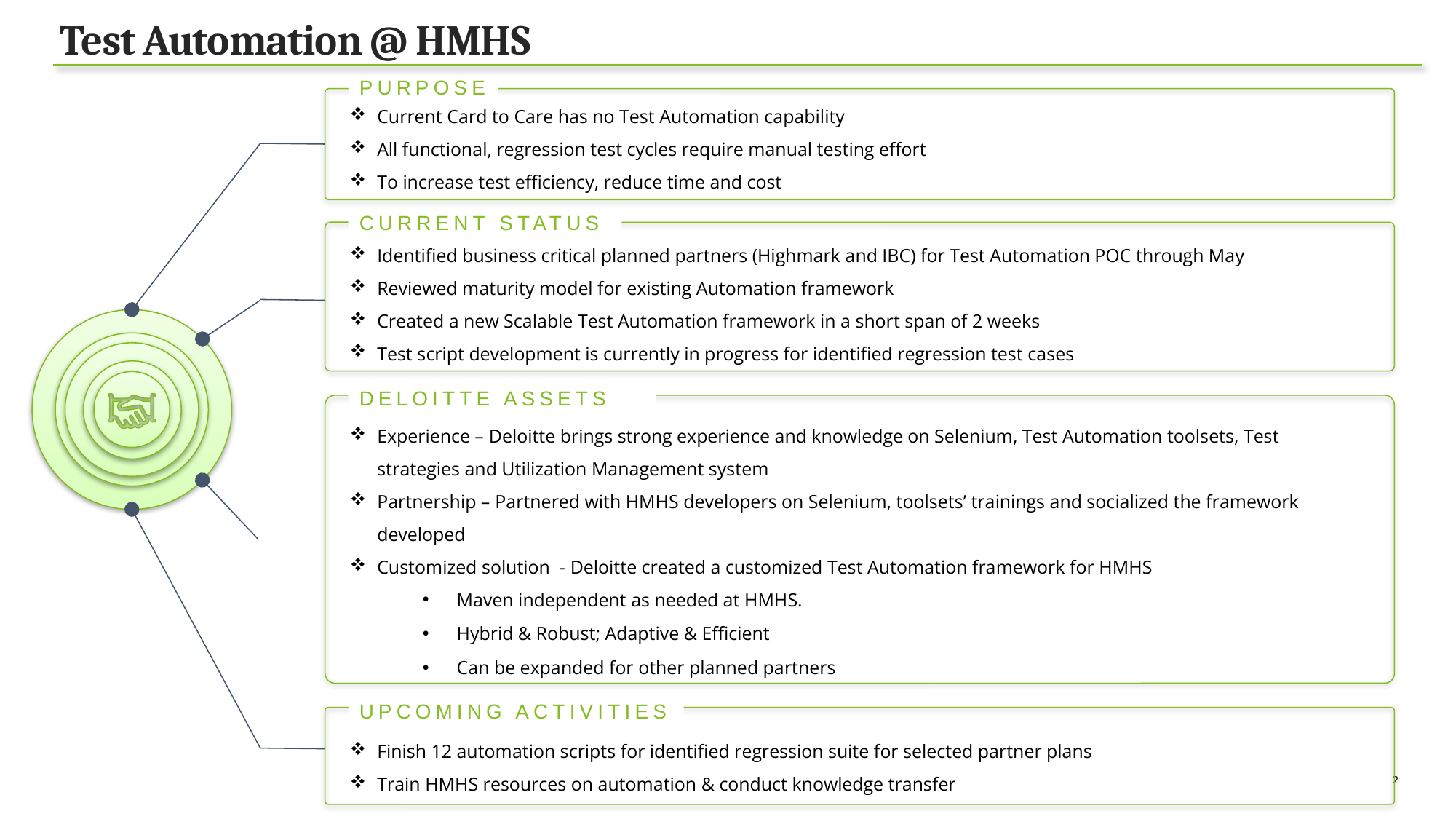

# Test Automation @ HMHS
PURPOSE

Current Card to Care has no Test Automation capability
All functional, regression test cycles require manual testing effort
To increase test efficiency, reduce time and cost
CURRENT STATUS

Identified business critical planned partners (Highmark and IBC) for Test Automation POC through May
Reviewed maturity model for existing Automation framework
Created a new Scalable Test Automation framework in a short span of 2 weeks
Test script development is currently in progress for identified regression test cases

DELOITTE Assets

Experience – Deloitte brings strong experience and knowledge on Selenium, Test Automation toolsets, Test strategies and Utilization Management system
Partnership – Partnered with HMHS developers on Selenium, toolsets’ trainings and socialized the framework developed
Customized solution  - Deloitte created a customized Test Automation framework for HMHS
Maven independent as needed at HMHS.
Hybrid & Robust; Adaptive & Efficient
Can be expanded for other planned partners

UPCOMING ACTIVITIES

Finish 12 automation scripts for identified regression suite for selected partner plans
Train HMHS resources on automation & conduct knowledge transfer